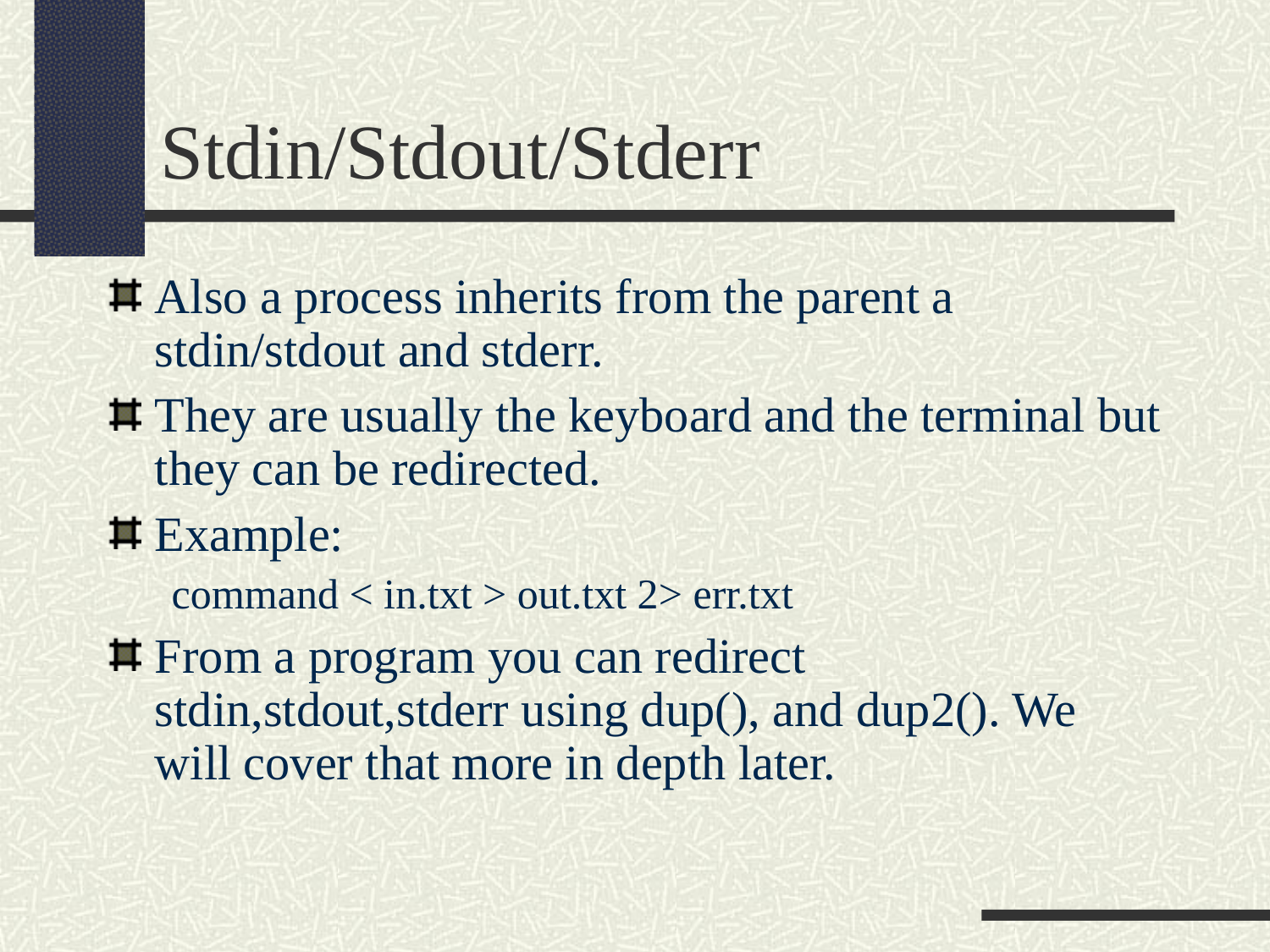

Stdin/Stdout/Stderr
Also a process inherits from the parent a stdin/stdout and stderr.
They are usually the keyboard and the terminal but they can be redirected.
Example:
command < in.txt > out.txt 2> err.txt
From a program you can redirect stdin,stdout,stderr using dup(), and dup2(). We will cover that more in depth later.